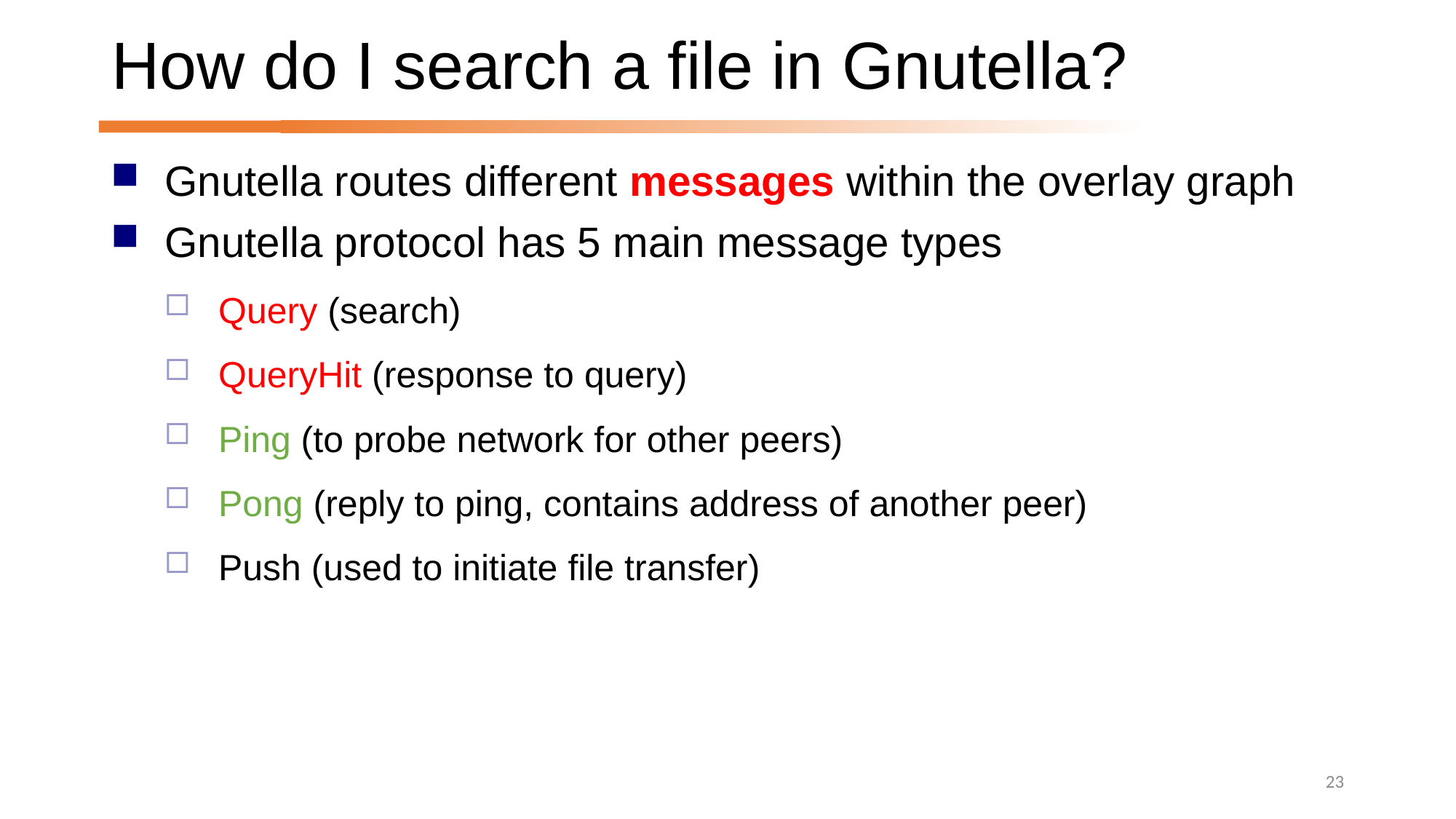

# How do I search a file in Gnutella?
Gnutella routes different messages within the overlay graph
Gnutella protocol has 5 main message types
Query (search)
QueryHit (response to query)
Ping (to probe network for other peers)
Pong (reply to ping, contains address of another peer)
Push (used to initiate file transfer)
23